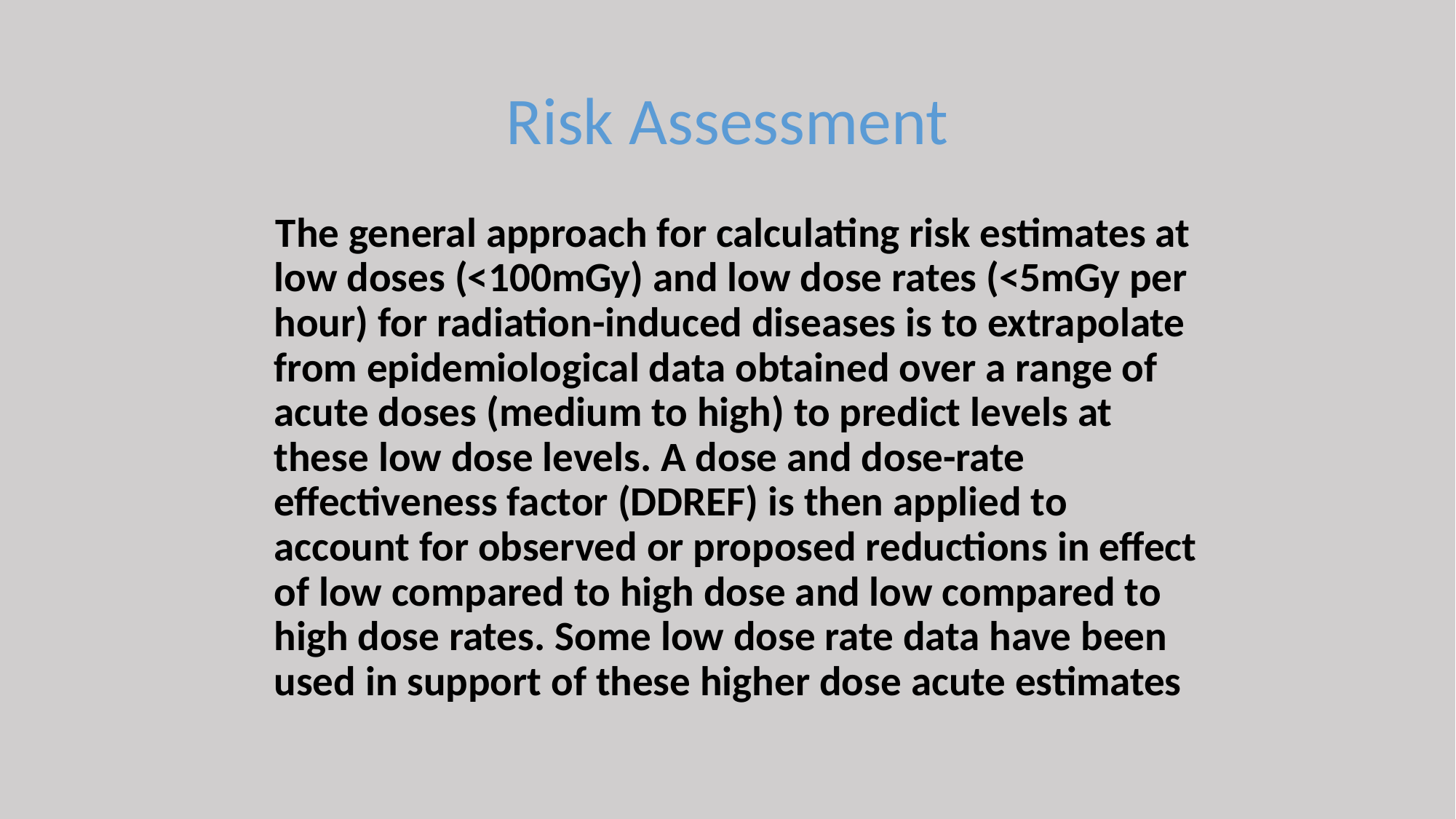

# Risk Assessment
   The general approach for calculating risk estimates at low doses (<100mGy) and low dose rates (<5mGy per hour) for radiation-induced diseases is to extrapolate from epidemiological data obtained over a range of acute doses (medium to high) to predict levels at these low dose levels. A dose and dose-rate effectiveness factor (DDREF) is then applied to account for observed or proposed reductions in effect of low compared to high dose and low compared to high dose rates. Some low dose rate data have been used in support of these higher dose acute estimates